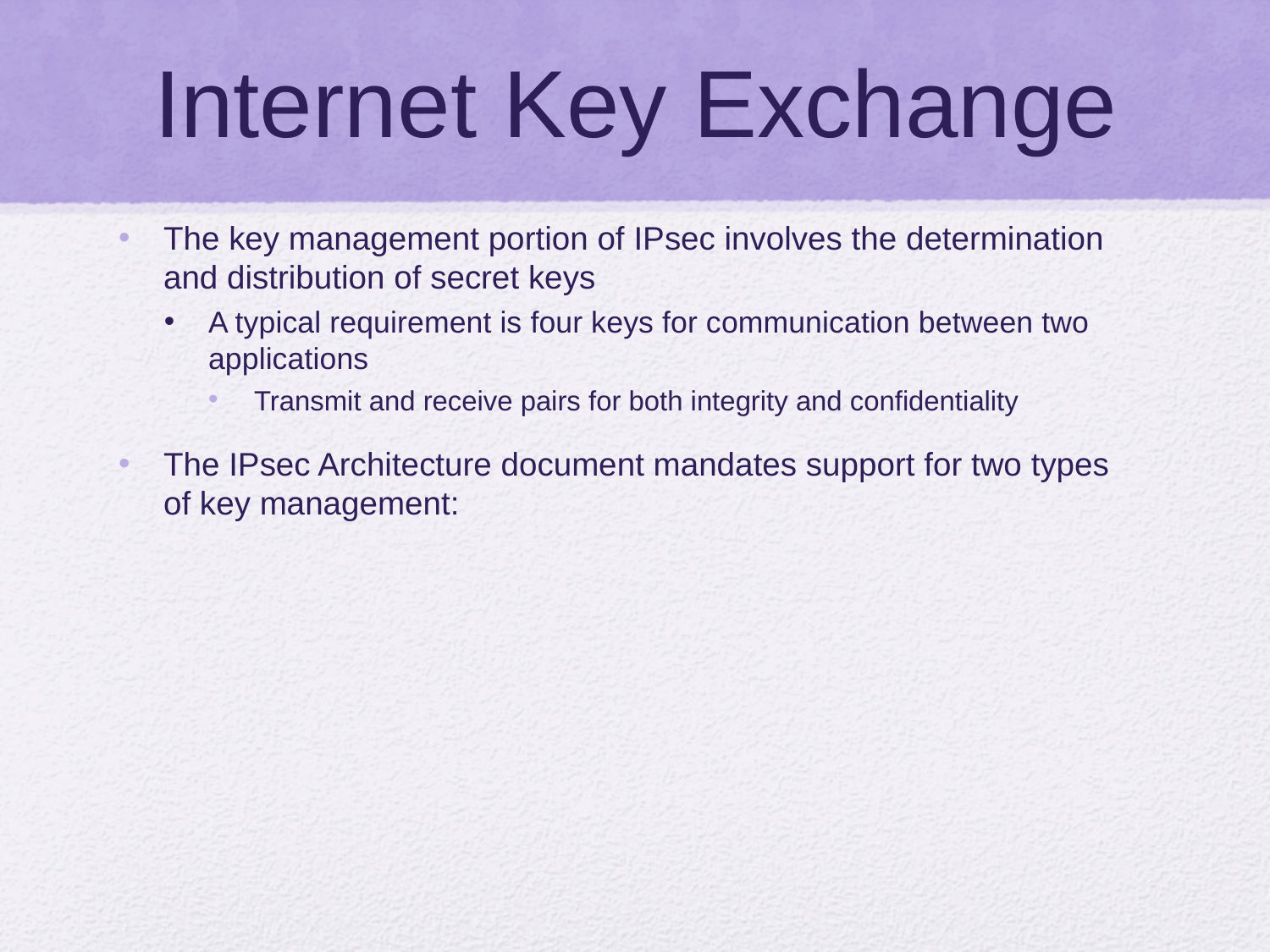

# Internet Key Exchange
The key management portion of IPsec involves the determination and distribution of secret keys
A typical requirement is four keys for communication between two applications
Transmit and receive pairs for both integrity and confidentiality
The IPsec Architecture document mandates support for two types of key management: